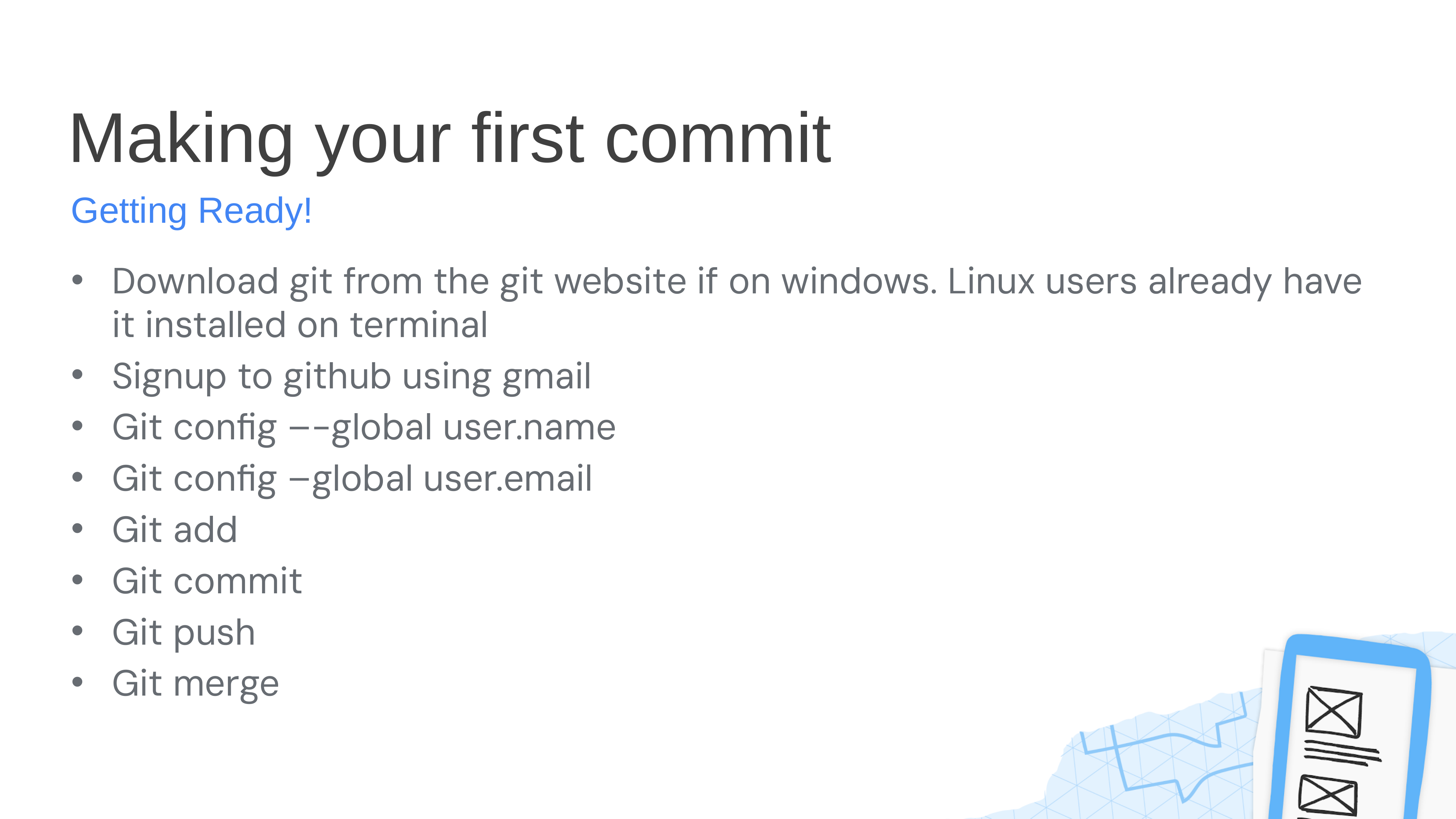

# Making your first commit
Getting Ready!
Download git from the git website if on windows. Linux users already have it installed on terminal
Signup to github using gmail
Git config –-global user.name
Git config –global user.email
Git add
Git commit
Git push
Git merge